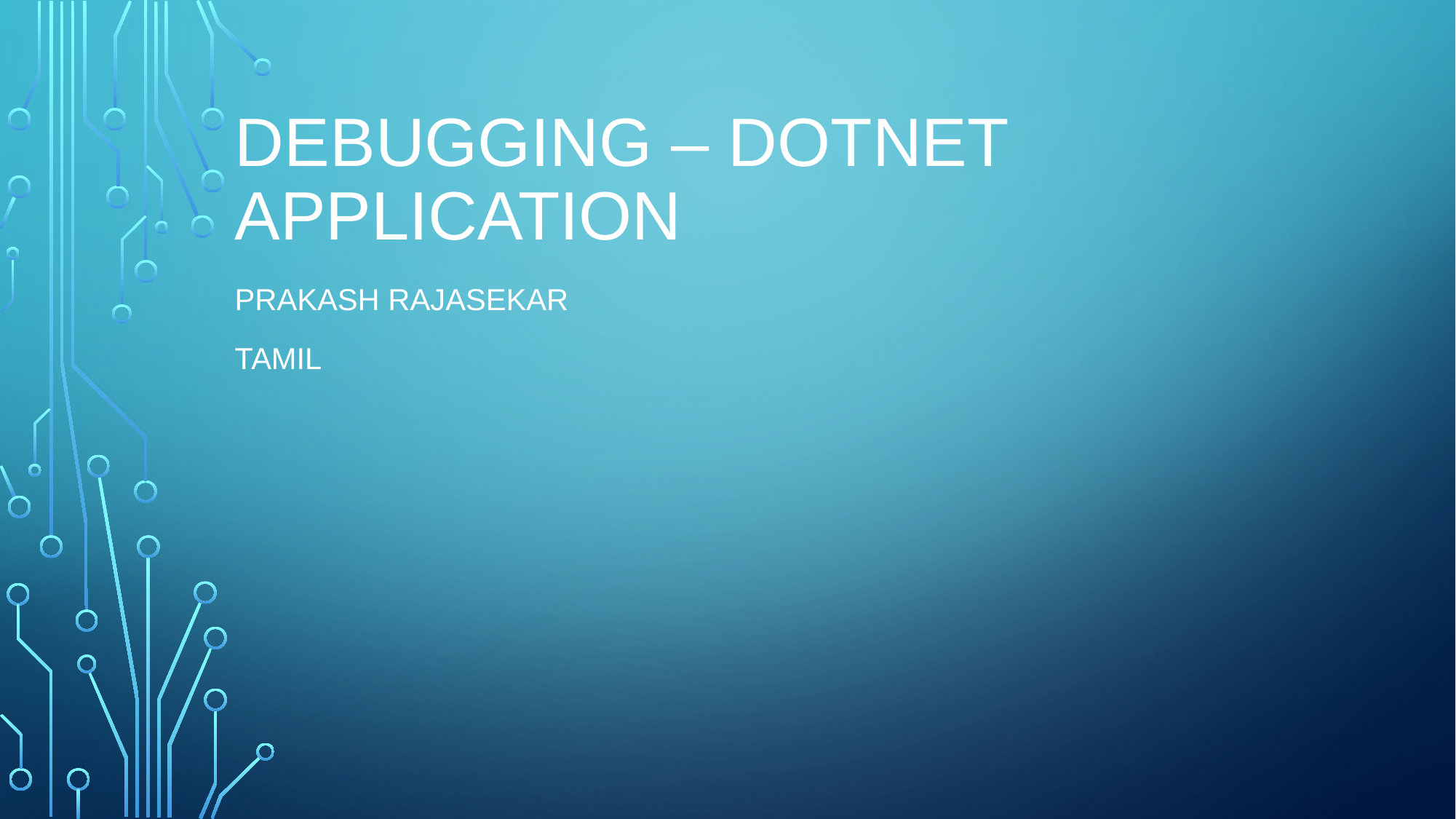

# Debugging – Dotnet Application
Prakash Rajasekar
Tamil